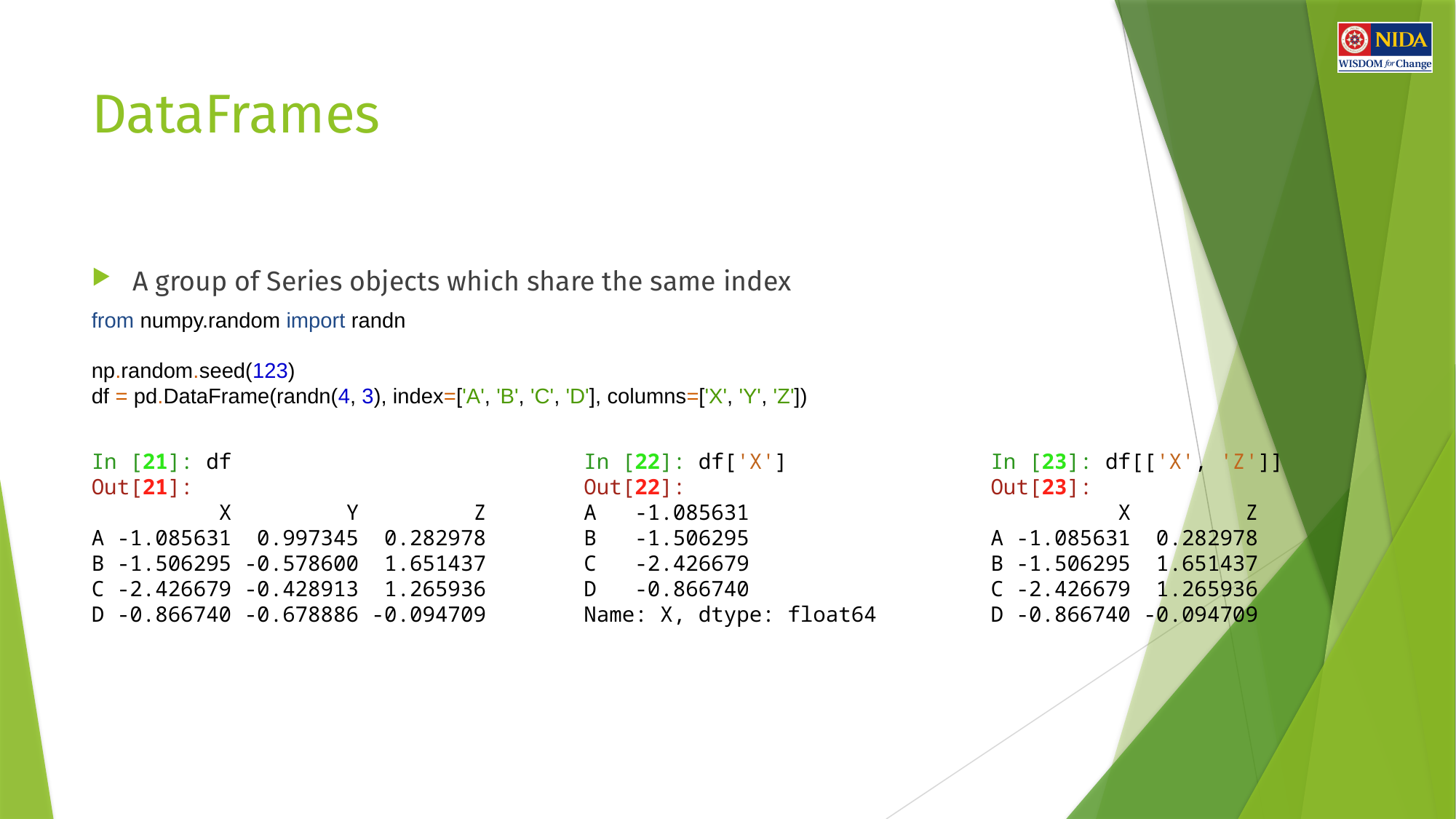

# DataFrames
A group of Series objects which share the same index
from numpy.random import randn

np.random.seed(123)
df = pd.DataFrame(randn(4, 3), index=['A', 'B', 'C', 'D'], columns=['X', 'Y', 'Z'])
In [21]: df
Out[21]:
          X         Y         Z
A -1.085631  0.997345  0.282978
B -1.506295 -0.578600  1.651437
C -2.426679 -0.428913  1.265936
D -0.866740 -0.678886 -0.094709
In [22]: df['X']
Out[22]:
A   -1.085631
B   -1.506295
C   -2.426679
D   -0.866740
Name: X, dtype: float64
In [23]: df[['X', 'Z']]
Out[23]:
          X         Z
A -1.085631  0.282978
B -1.506295  1.651437
C -2.426679  1.265936
D -0.866740 -0.094709